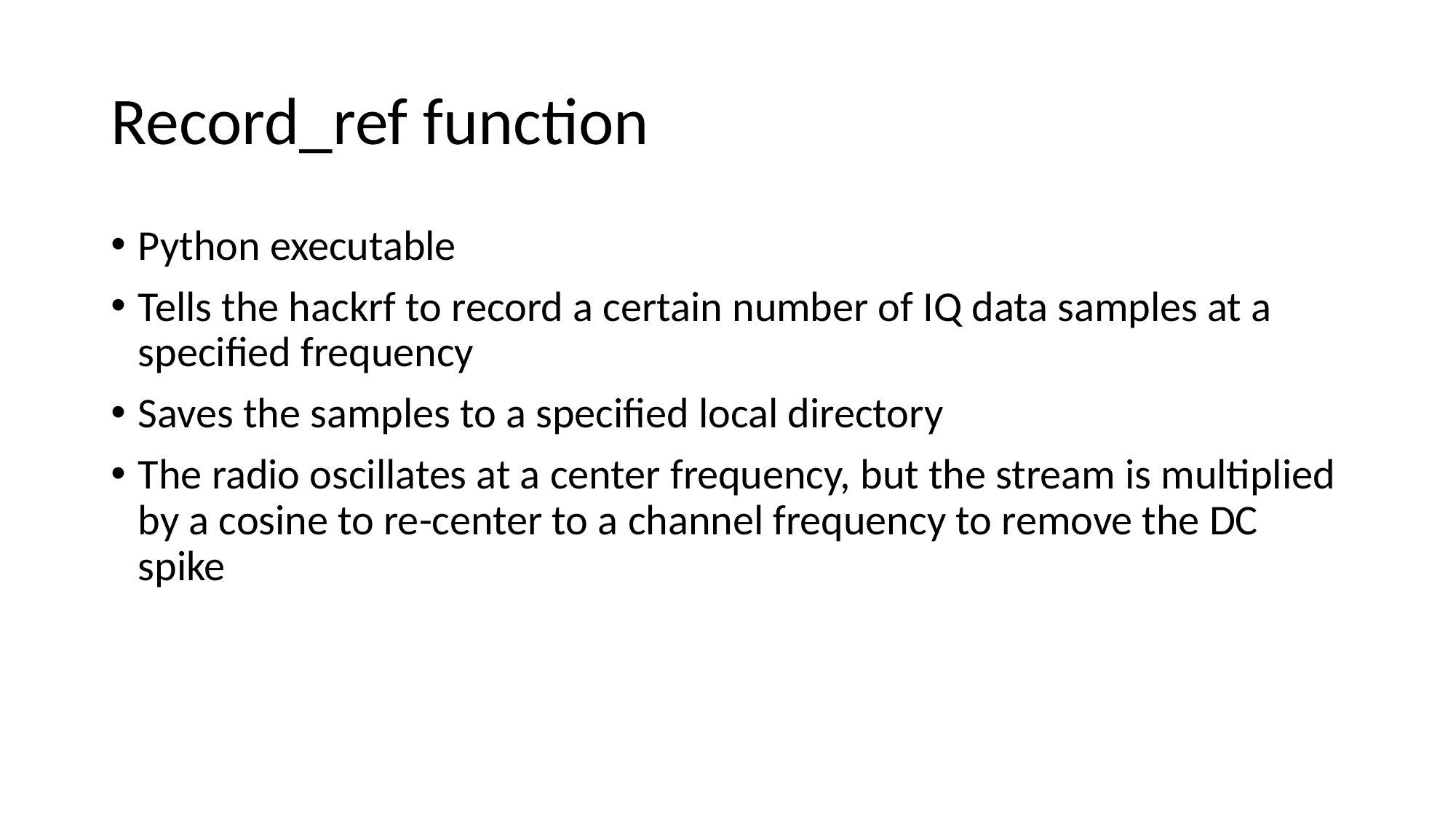

# Record_ref function
Python executable
Tells the hackrf to record a certain number of IQ data samples at a specified frequency
Saves the samples to a specified local directory
The radio oscillates at a center frequency, but the stream is multiplied by a cosine to re-center to a channel frequency to remove the DC spike